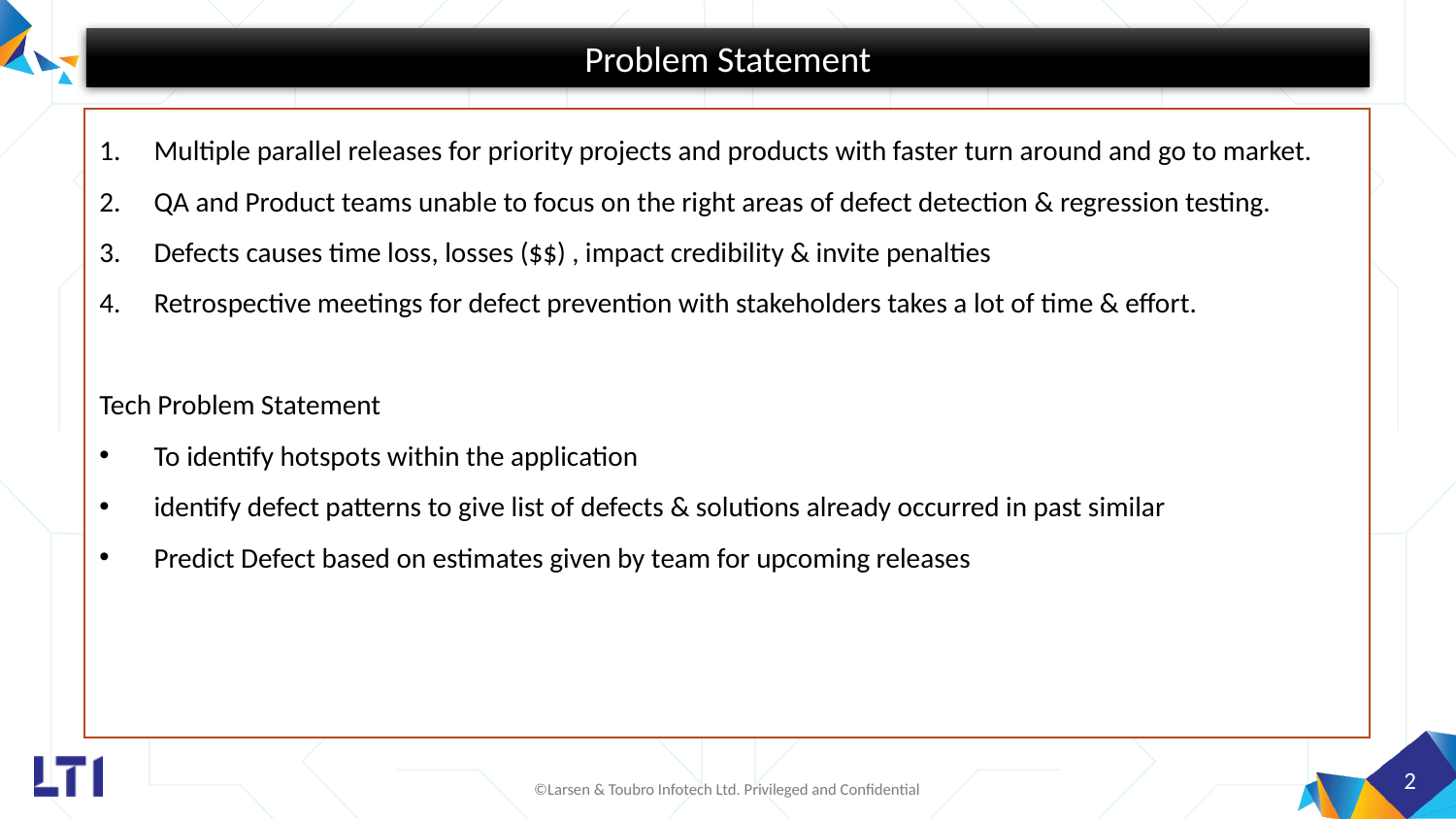

Problem Statement
Multiple parallel releases for priority projects and products with faster turn around and go to market.
QA and Product teams unable to focus on the right areas of defect detection & regression testing.
Defects causes time loss, losses ($$) , impact credibility & invite penalties
Retrospective meetings for defect prevention with stakeholders takes a lot of time & effort.

Tech Problem Statement
To identify hotspots within the application
identify defect patterns to give list of defects & solutions already occurred in past similar
Predict Defect based on estimates given by team for upcoming releases